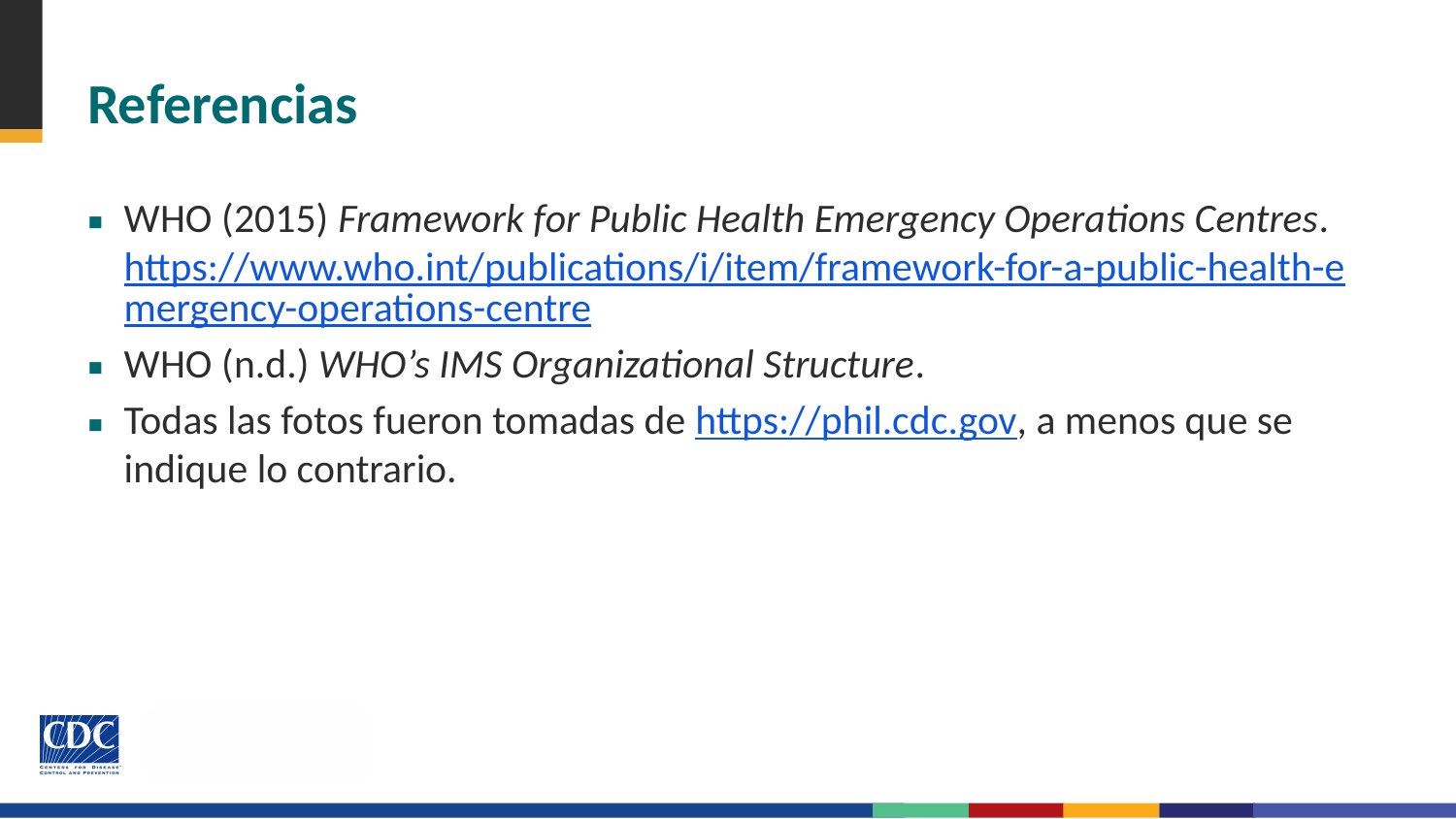

# Referencias
WHO (2015) Framework for Public Health Emergency Operations Centres. https://www.who.int/publications/i/item/framework-for-a-public-health-emergency-operations-centre
WHO (n.d.) WHO’s IMS Organizational Structure.
Todas las fotos fueron tomadas de https://phil.cdc.gov, a menos que se indique lo contrario.